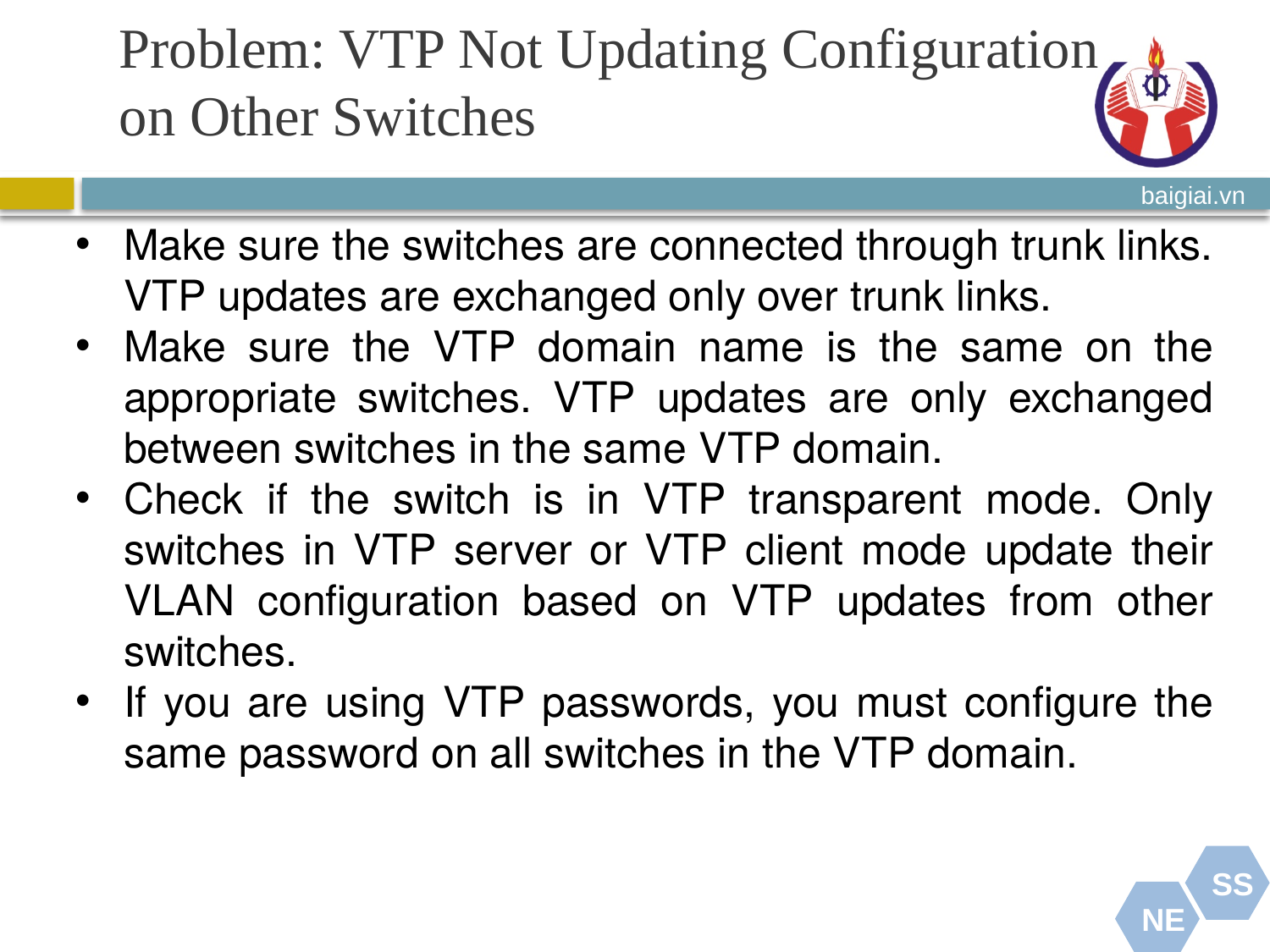

# Problem: VTP Not Updating Configuration on Other Switches
Make sure the switches are connected through trunk links. VTP updates are exchanged only over trunk links.
Make sure the VTP domain name is the same on the appropriate switches. VTP updates are only exchanged between switches in the same VTP domain.
Check if the switch is in VTP transparent mode. Only switches in VTP server or VTP client mode update their VLAN configuration based on VTP updates from other switches.
If you are using VTP passwords, you must configure the same password on all switches in the VTP domain.